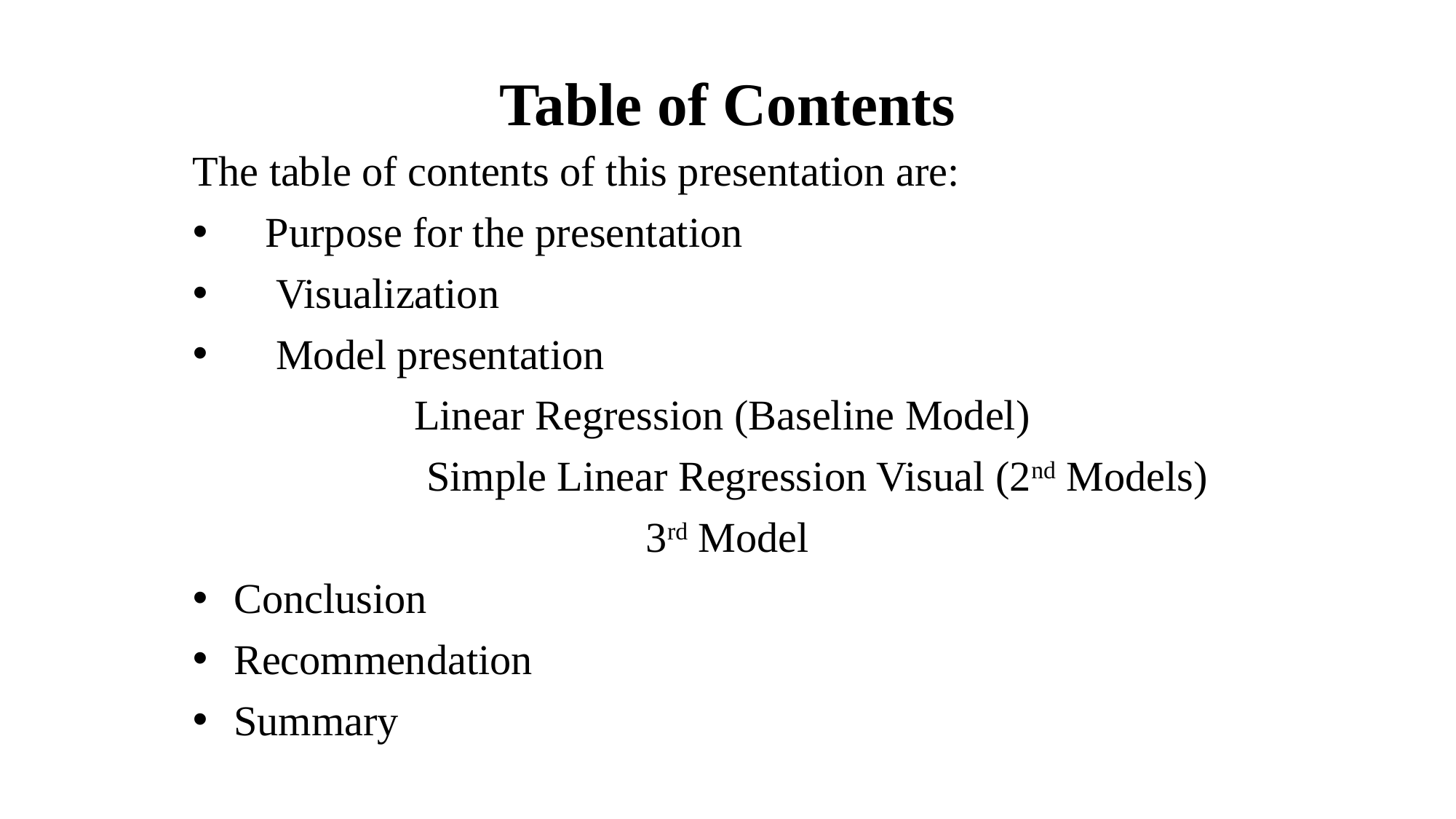

# Table of Contents
The table of contents of this presentation are:
   Purpose for the presentation
    Visualization
    Model presentation
Linear Regression (Baseline Model)
                  Simple Linear Regression Visual (2nd Models)
3rd Model
Conclusion
Recommendation
Summary